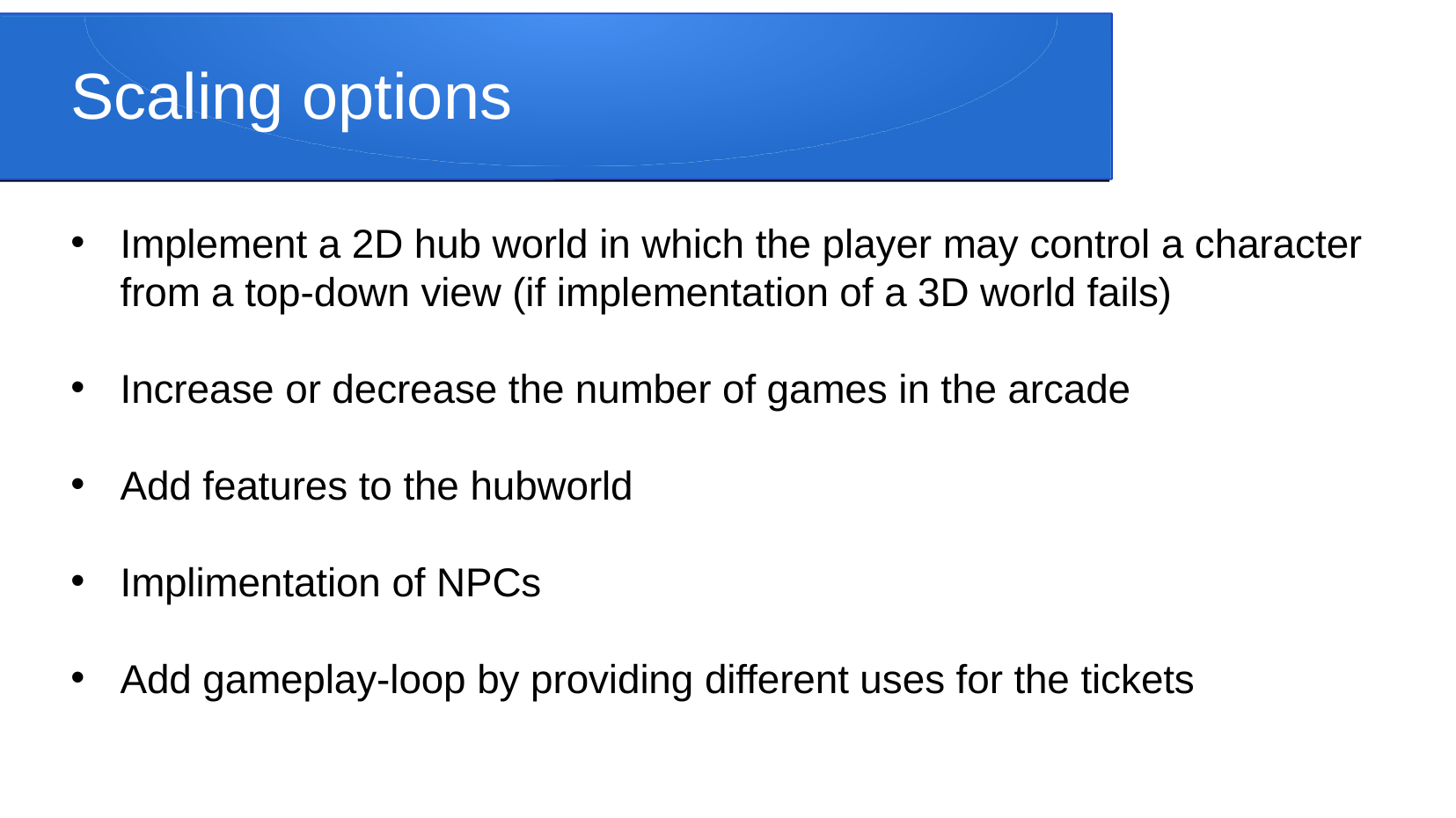

# Scaling options
Implement a 2D hub world in which the player may control a character from a top-down view (if implementation of a 3D world fails)

Increase or decrease the number of games in the arcade

Add features to the hubworld

Implimentation of NPCs

Add gameplay-loop by providing different uses for the tickets